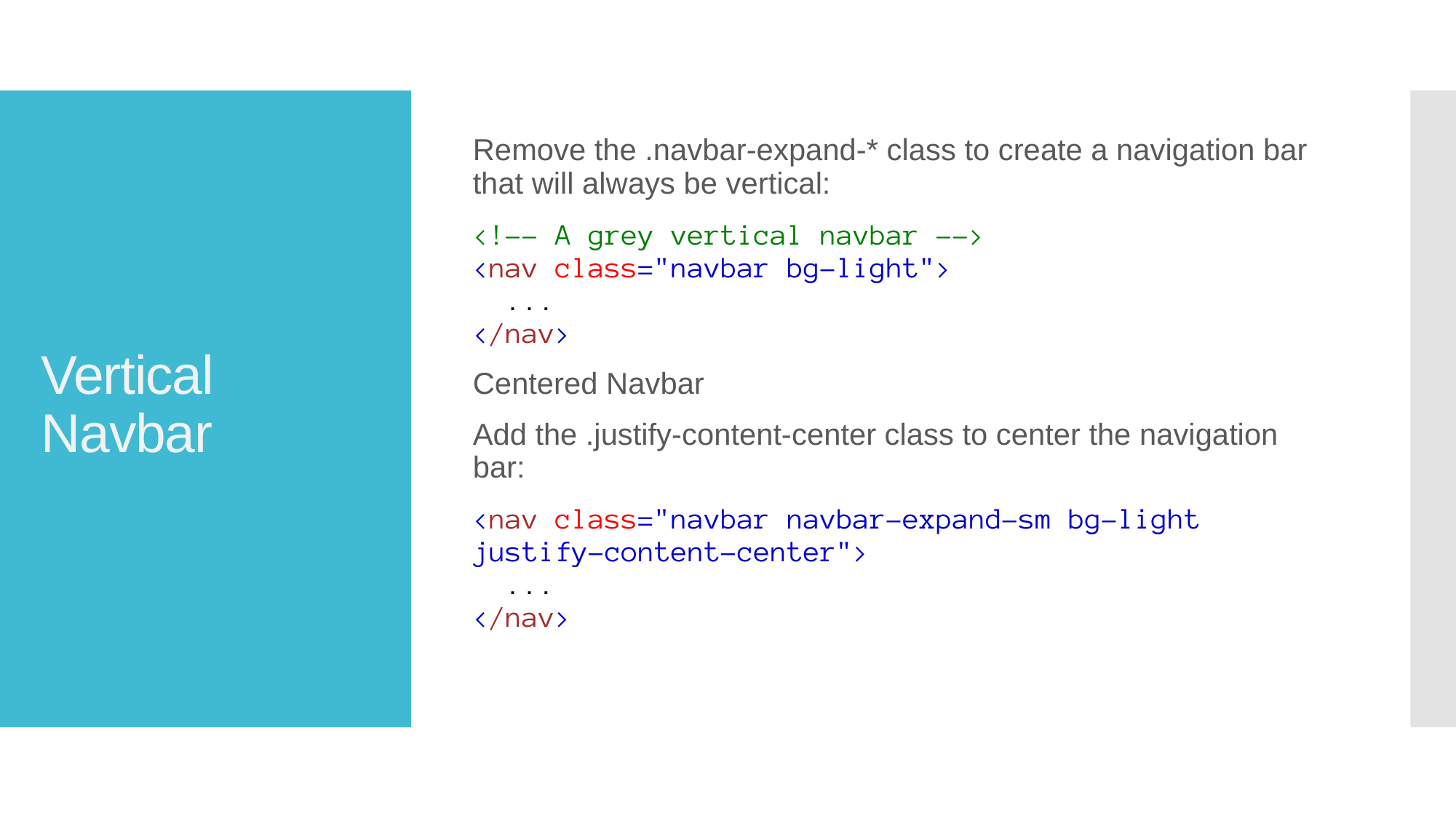

Remove the .navbar-expand-* class to create a navigation bar that will always be vertical:
<!-- A grey vertical navbar -->
<nav class="navbar bg-light">
  ...
</nav>
Centered Navbar
Add the .justify-content-center class to center the navigation bar:
<nav class="navbar navbar-expand-sm bg-light justify-content-center">
  ...
</nav>
# Vertical Navbar